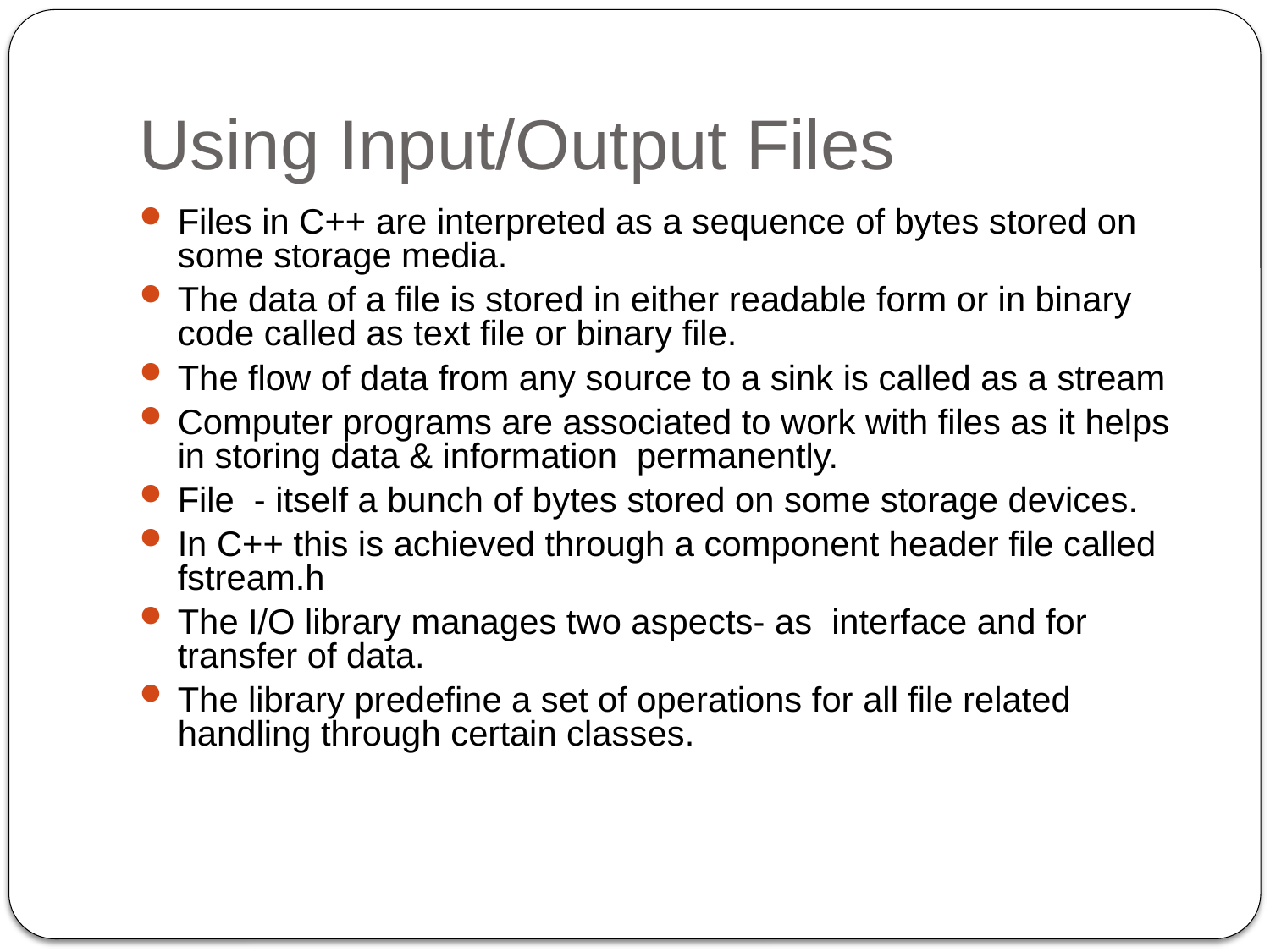

# Using Input/Output Files
Files in C++ are interpreted as a sequence of bytes stored on some storage media.
The data of a file is stored in either readable form or in binary code called as text file or binary file.
The flow of data from any source to a sink is called as a stream
Computer programs are associated to work with files as it helps in storing data & information  permanently.
File  - itself a bunch of bytes stored on some storage devices.
In C++ this is achieved through a component header file called fstream.h
The I/O library manages two aspects- as  interface and for  transfer of data.
The library predefine a set of operations for all file related handling through certain classes.